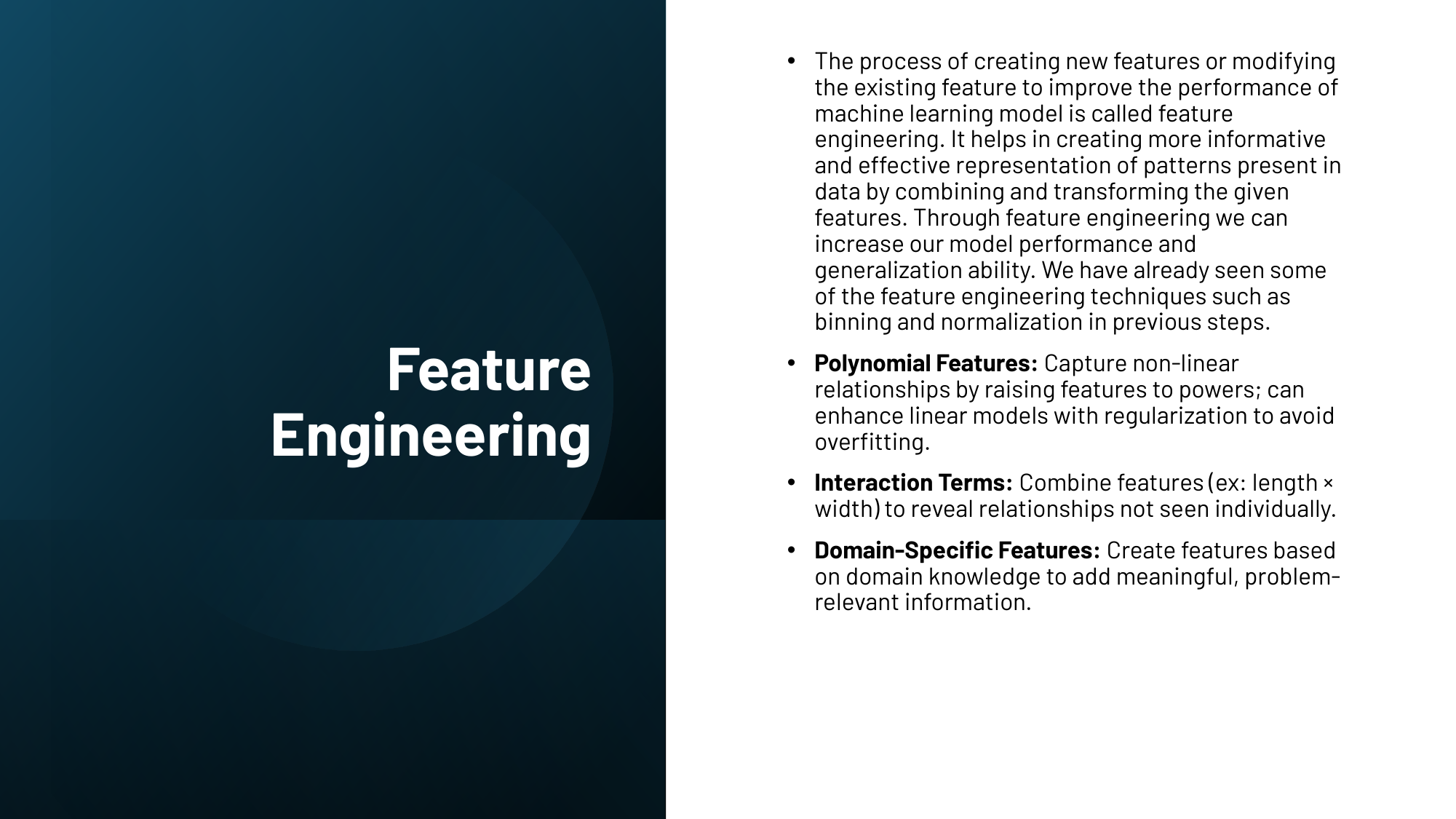

The process of creating new features or modifying the existing feature to improve the performance of machine learning model is called feature engineering. It helps in creating more informative and effective representation of patterns present in data by combining and transforming the given features. Through feature engineering we can increase our model performance and generalization ability. We have already seen some of the feature engineering techniques such as binning and normalization in previous steps.
Polynomial Features: Capture non-linear relationships by raising features to powers; can enhance linear models with regularization to avoid overfitting.
Interaction Terms: Combine features (ex: length × width) to reveal relationships not seen individually.
Domain-Specific Features: Create features based on domain knowledge to add meaningful, problem-relevant information.

# Feature Engineering